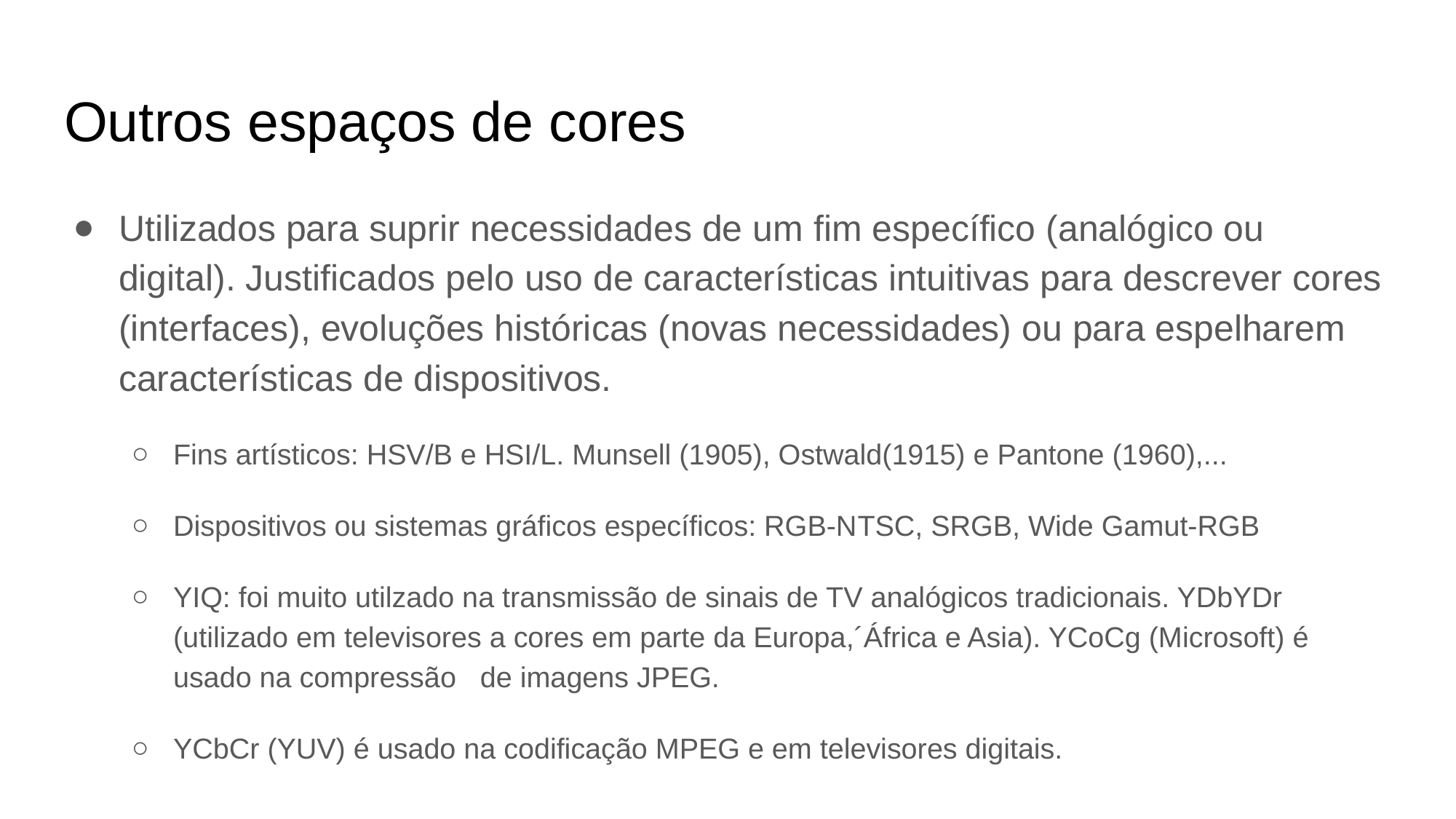

# Outros espaços de cores
Utilizados para suprir necessidades de um fim específico (analógico ou digital). Justificados pelo uso de características intuitivas para descrever cores (interfaces), evoluções históricas (novas necessidades) ou para espelharem características de dispositivos.
Fins artísticos: HSV/B e HSI/L. Munsell (1905), Ostwald(1915) e Pantone (1960),...
Dispositivos ou sistemas gráficos específicos: RGB-NTSC, SRGB, Wide Gamut-RGB
YIQ: foi muito utilzado na transmissão de sinais de TV analógicos tradicionais. YDbYDr (utilizado em televisores a cores em parte da Europa,´África e Asia). YCoCg (Microsoft) é usado na compressão   de imagens JPEG.
YCbCr (YUV) é usado na codificação MPEG e em televisores digitais.